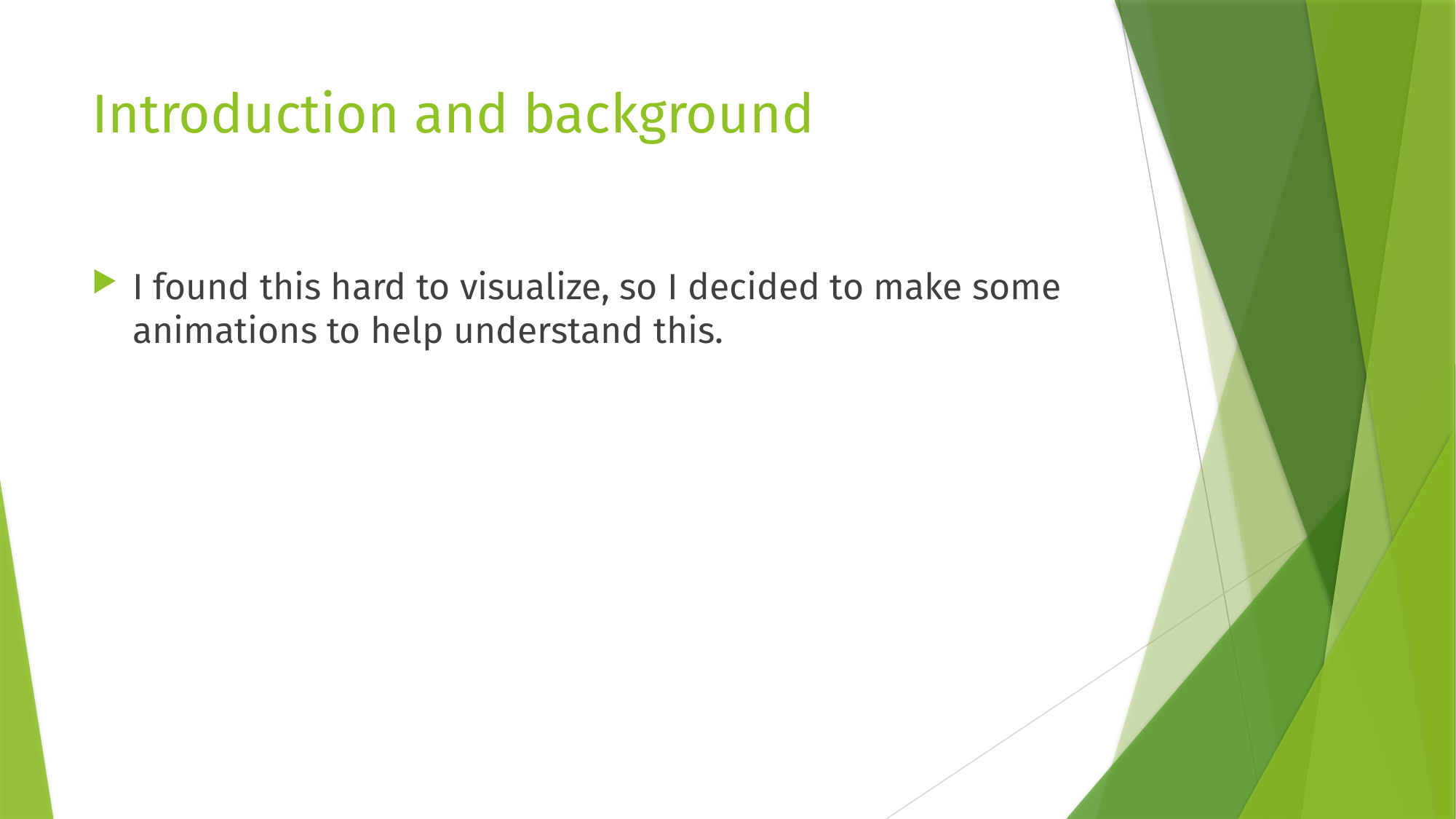

# Introduction and background
I found this hard to visualize, so I decided to make some animations to help understand this.